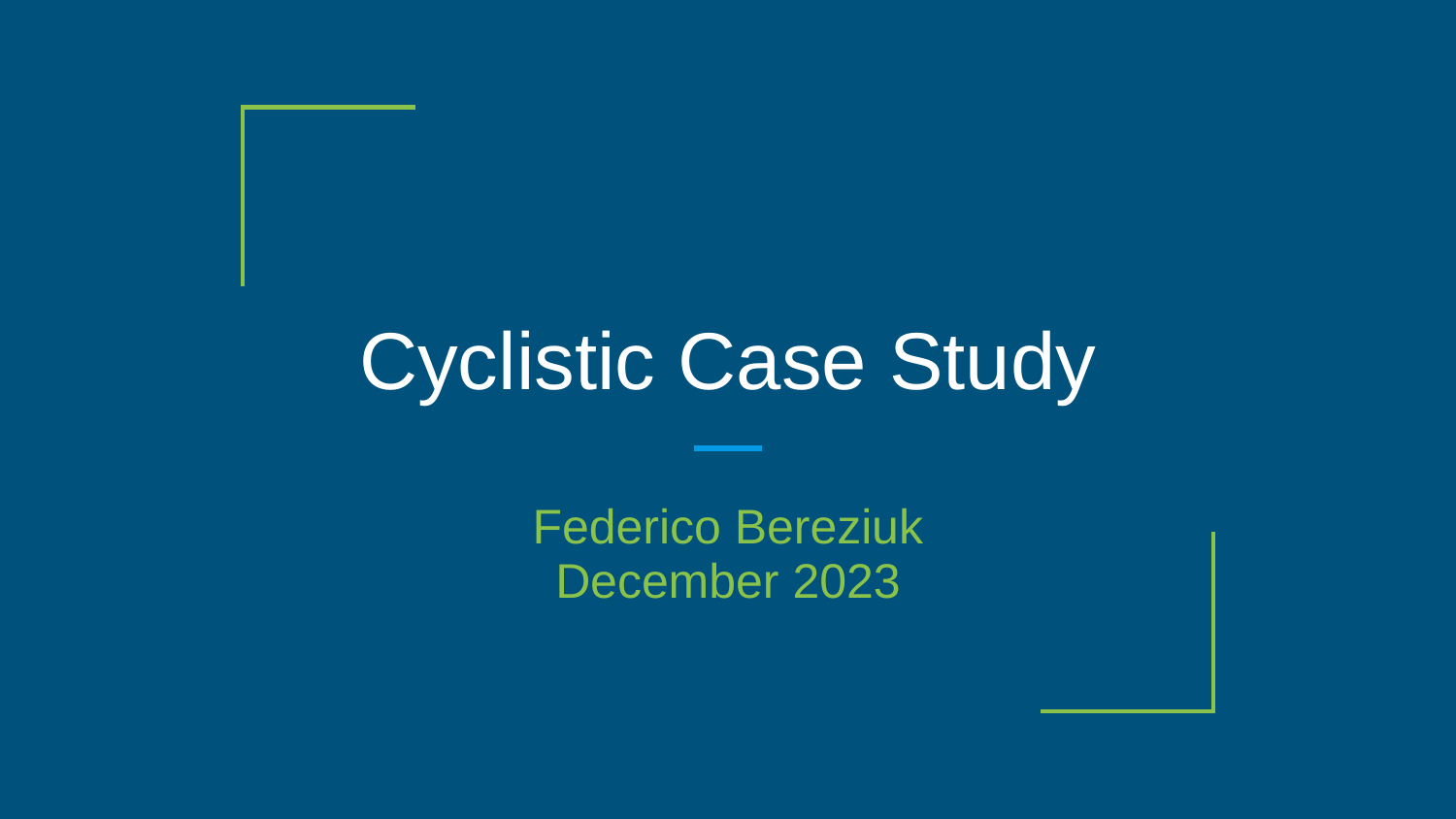

# Cyclistic Case Study
Federico Bereziuk
December 2023